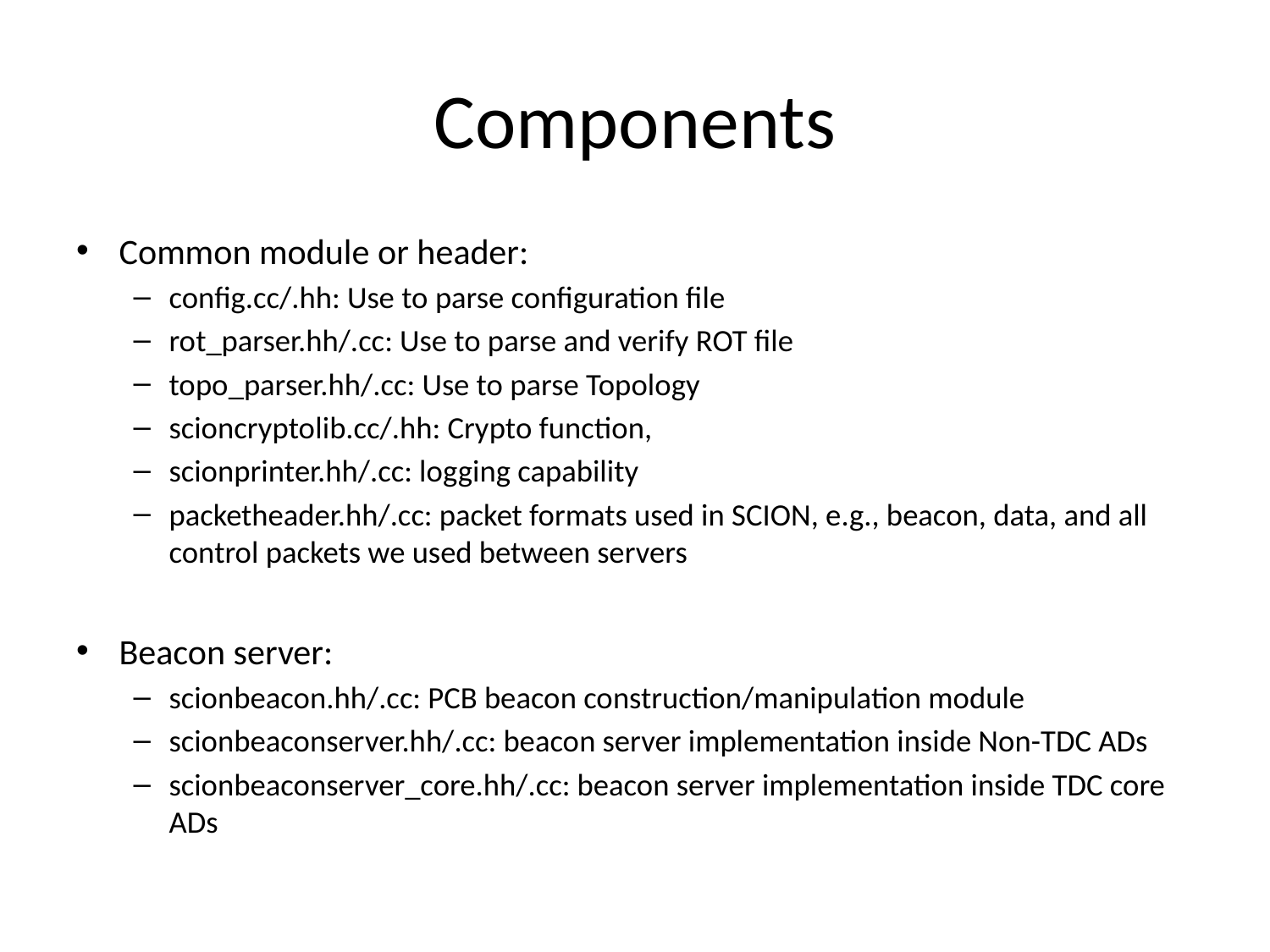

# Components
Common module or header:
config.cc/.hh: Use to parse configuration file
rot_parser.hh/.cc: Use to parse and verify ROT file
topo_parser.hh/.cc: Use to parse Topology
scioncryptolib.cc/.hh: Crypto function,
scionprinter.hh/.cc: logging capability
packetheader.hh/.cc: packet formats used in SCION, e.g., beacon, data, and all control packets we used between servers

Beacon server:
scionbeacon.hh/.cc: PCB beacon construction/manipulation module
scionbeaconserver.hh/.cc: beacon server implementation inside Non-TDC ADs
scionbeaconserver_core.hh/.cc: beacon server implementation inside TDC core ADs